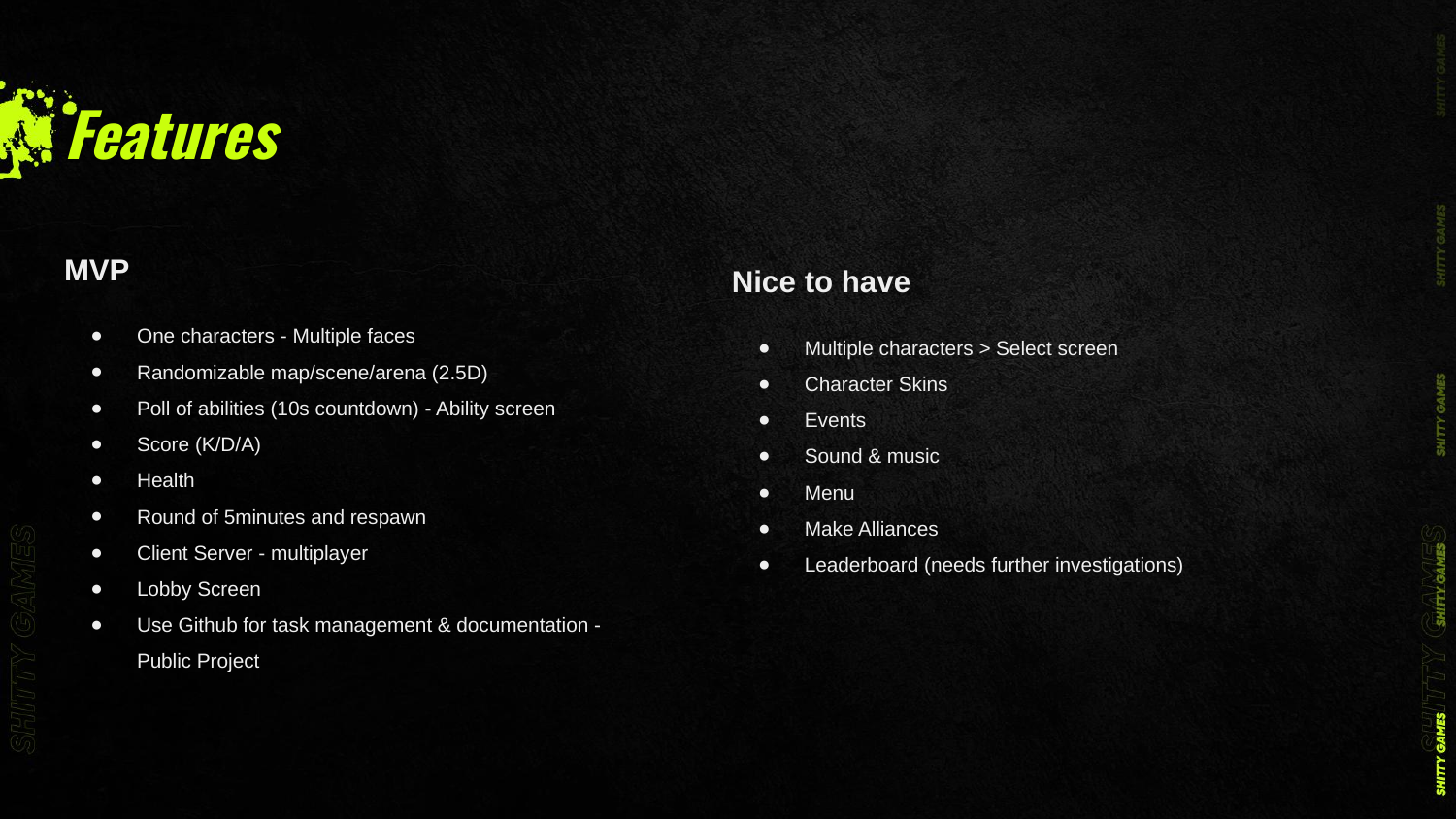

Features
#
MVP
One characters - Multiple faces
Randomizable map/scene/arena (2.5D)
Poll of abilities (10s countdown) - Ability screen
Score (K/D/A)
Health
Round of 5minutes and respawn
Client Server - multiplayer
Lobby Screen
Use Github for task management & documentation - Public Project
Nice to have
Multiple characters > Select screen
Character Skins
Events
Sound & music
Menu
Make Alliances
Leaderboard (needs further investigations)